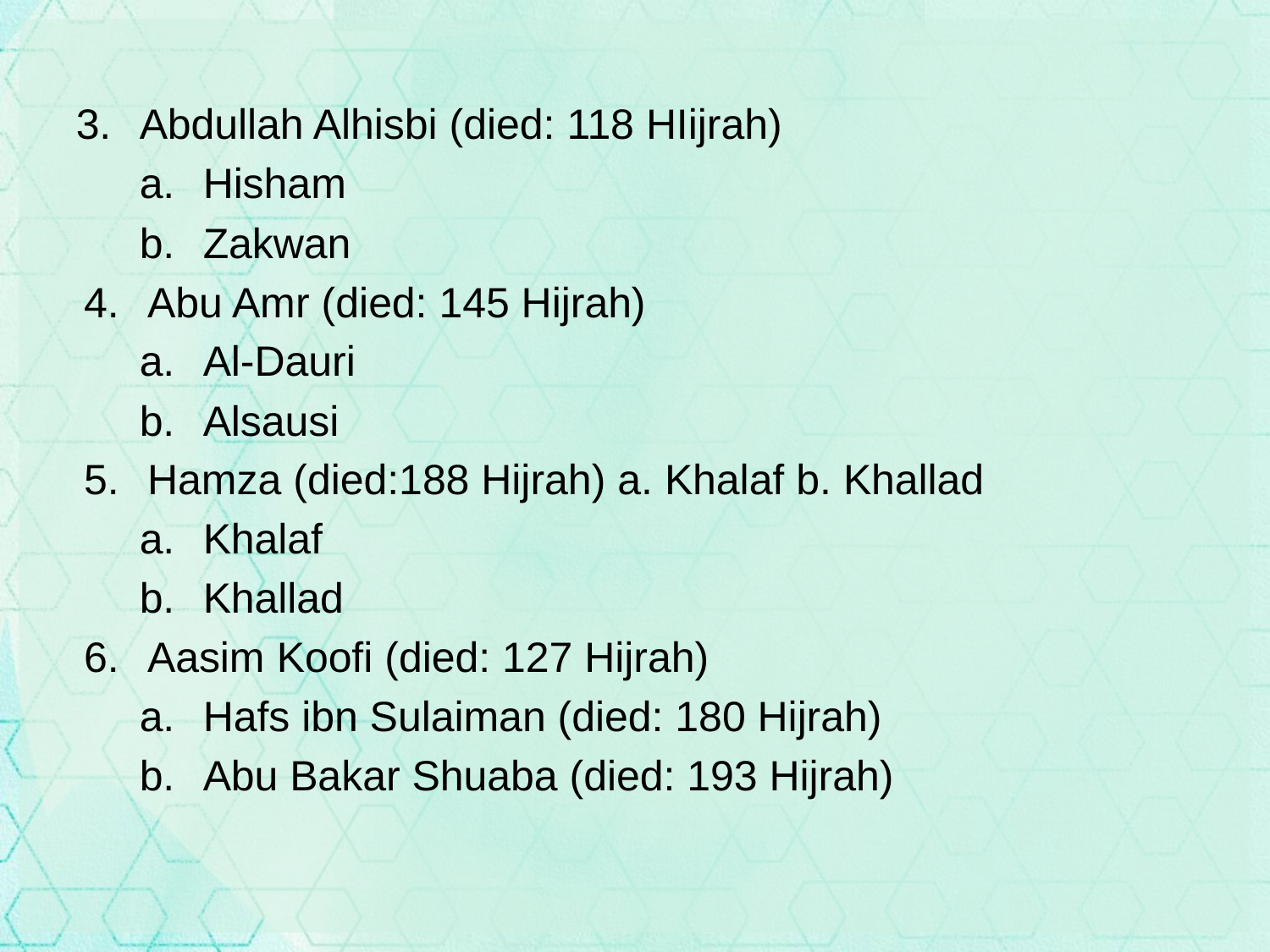

Abdullah Alhisbi (died: 118 HIijrah)
Hisham
Zakwan
Abu Amr (died: 145 Hijrah)
Al-Dauri
Alsausi
Hamza (died:188 Hijrah) a. Khalaf b. Khallad
Khalaf
Khallad
Aasim Koofi (died: 127 Hijrah)
Hafs ibn Sulaiman (died: 180 Hijrah)
Abu Bakar Shuaba (died: 193 Hijrah)